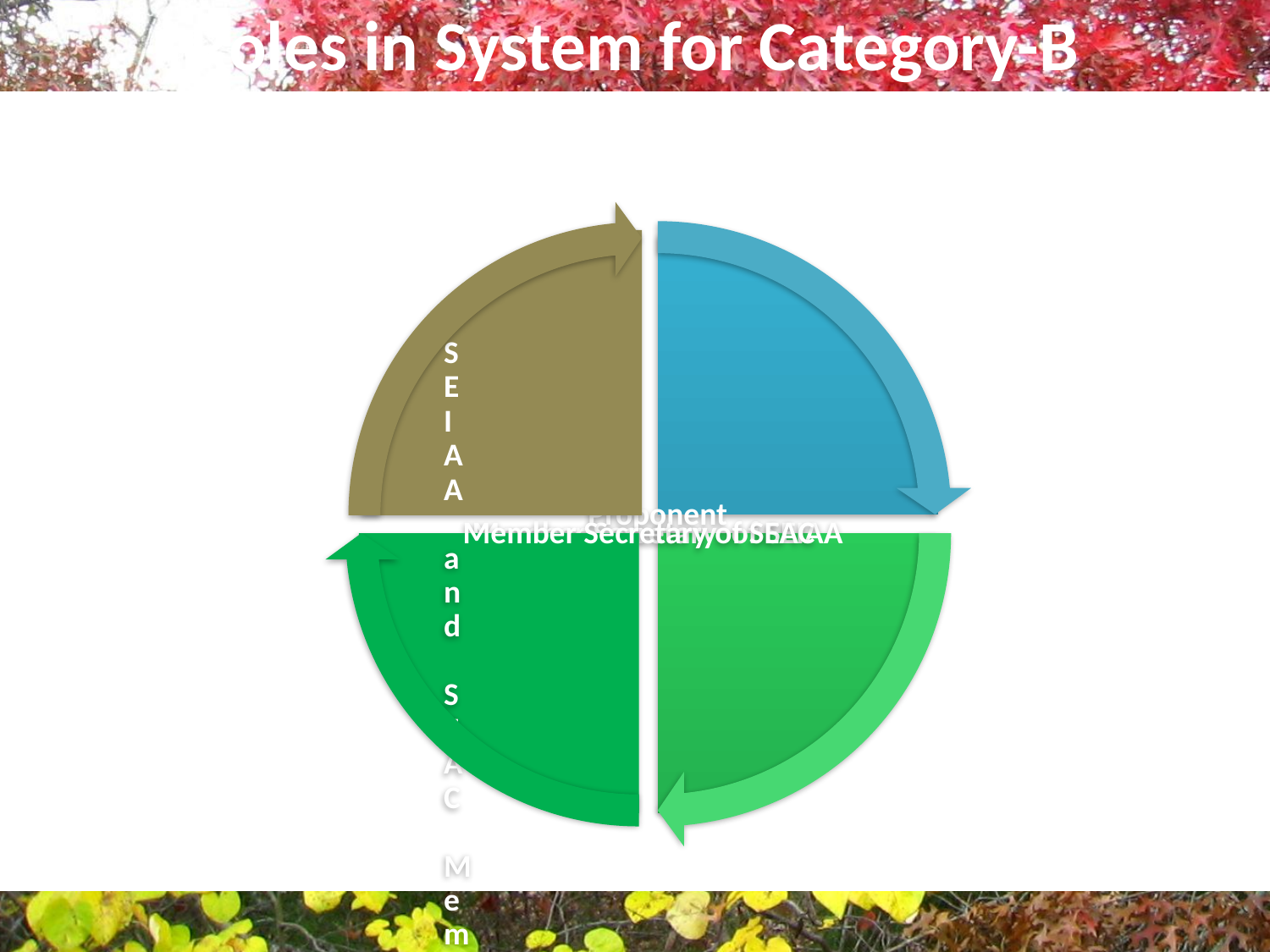

# Roles in System for Category-B
Proponent
Member Secretary  of SEIAA
Member Secretary of SEAC
SEIAA and SEAC Members
5